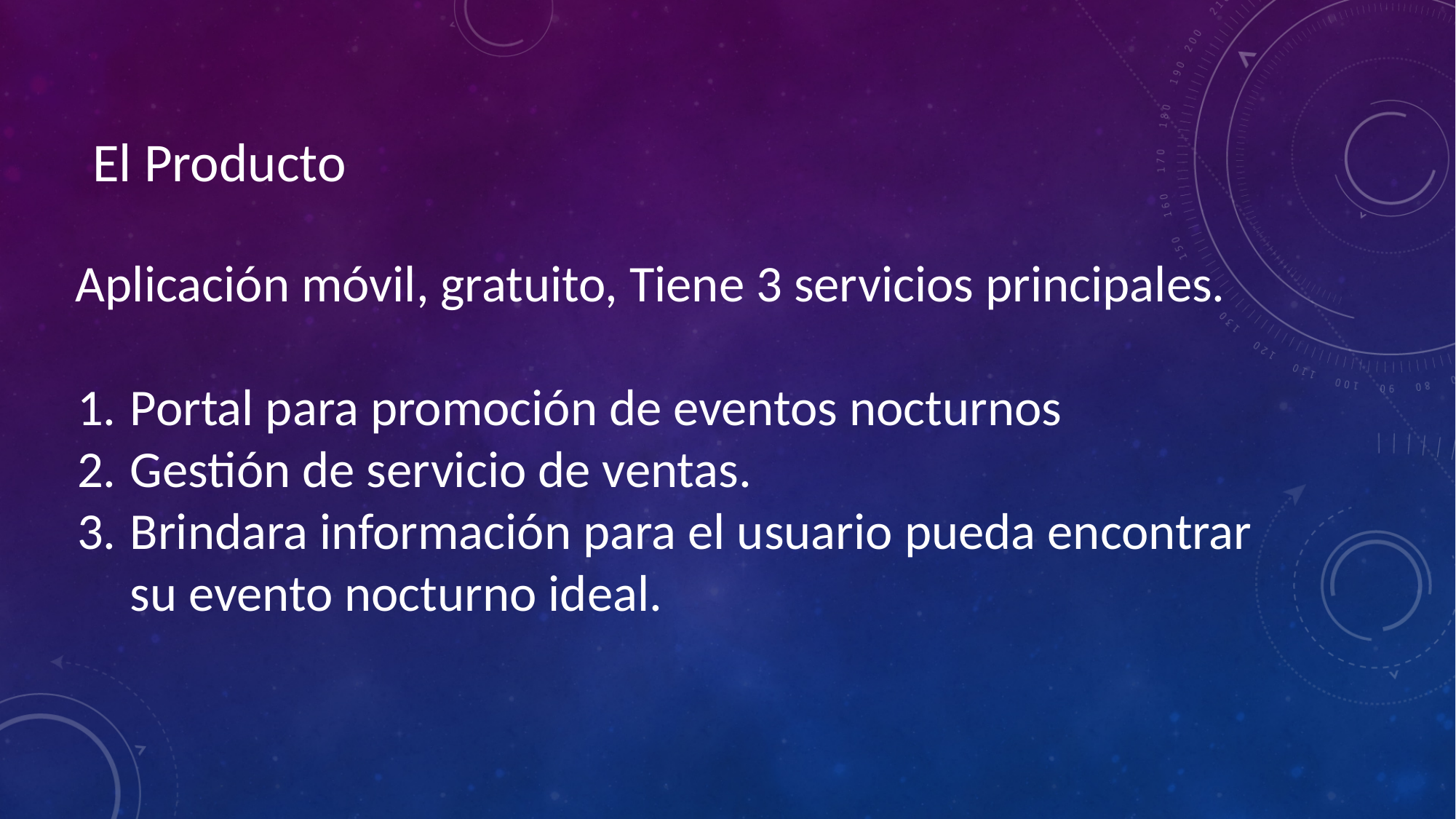

# El Producto
Aplicación móvil, gratuito, Tiene 3 servicios principales.

Portal para promoción de eventos nocturnos
Gestión de servicio de ventas.
Brindara información para el usuario pueda encontrar su evento nocturno ideal.